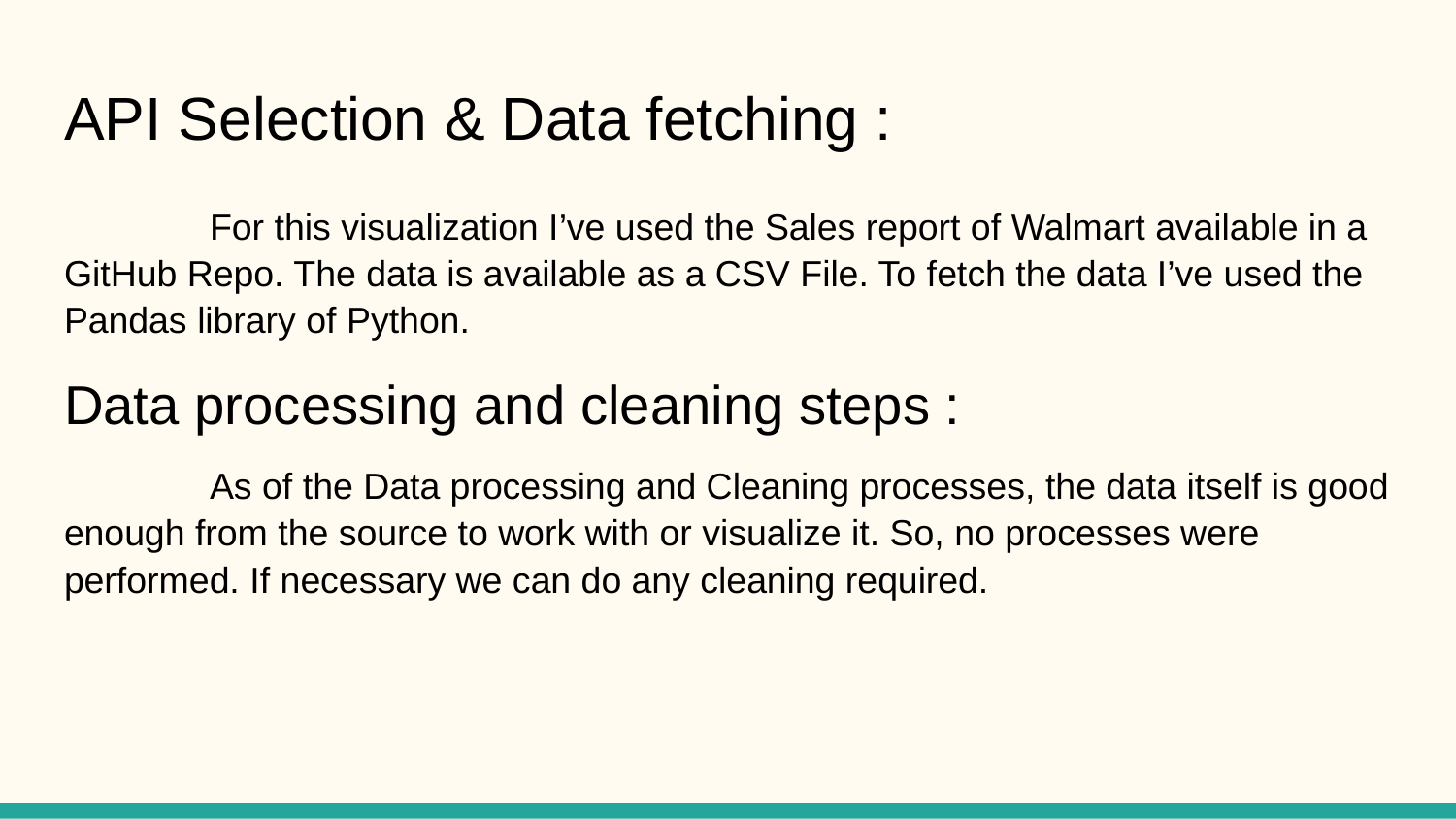

# API Selection & Data fetching :
	For this visualization I’ve used the Sales report of Walmart available in a GitHub Repo. The data is available as a CSV File. To fetch the data I’ve used the Pandas library of Python.
Data processing and cleaning steps :
	As of the Data processing and Cleaning processes, the data itself is good enough from the source to work with or visualize it. So, no processes were performed. If necessary we can do any cleaning required.